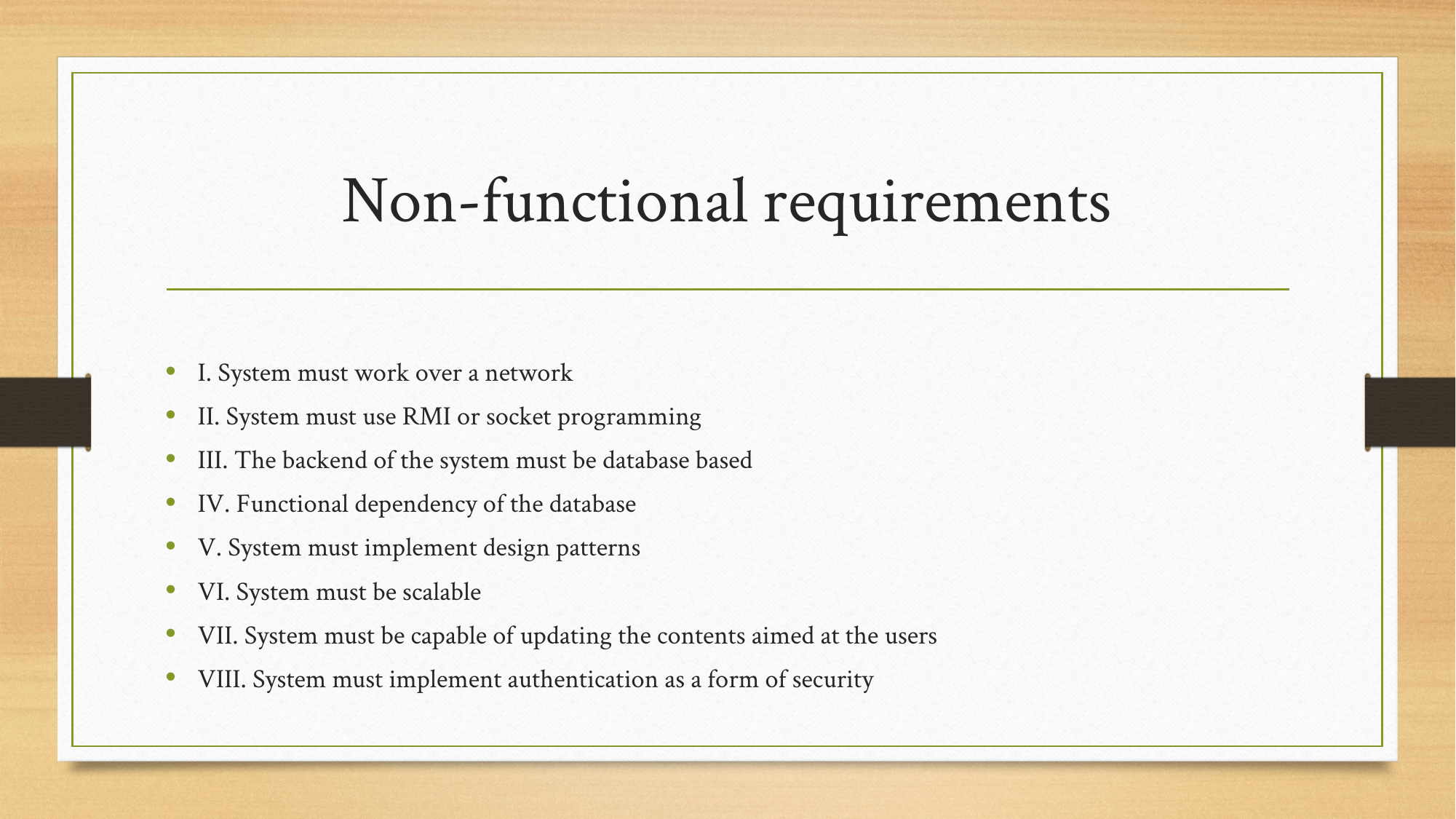

# Non-functional requirements

I. System must work over a network
II. System must use RMI or socket programming
III. The backend of the system must be database based
IV. Functional dependency of the database
V. System must implement design patterns
VI. System must be scalable
VII. System must be capable of updating the contents aimed at the users
VIII. System must implement authentication as a form of security